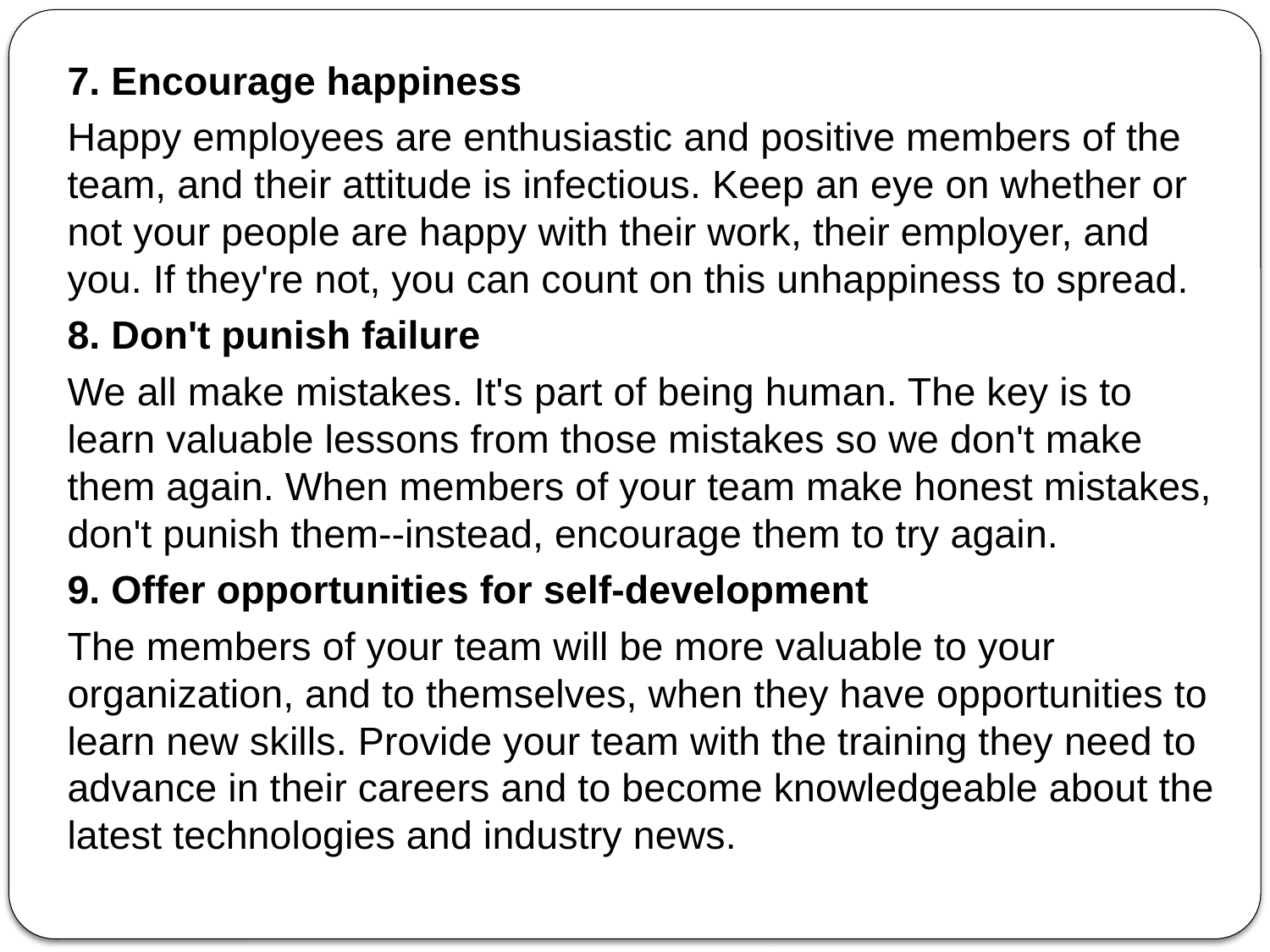

7. Encourage happiness
Happy employees are enthusiastic and positive members of the team, and their attitude is infectious. Keep an eye on whether or not your people are happy with their work, their employer, and you. If they're not, you can count on this unhappiness to spread.
8. Don't punish failure
We all make mistakes. It's part of being human. The key is to learn valuable lessons from those mistakes so we don't make them again. When members of your team make honest mistakes, don't punish them--instead, encourage them to try again.
9. Offer opportunities for self-development
The members of your team will be more valuable to your organization, and to themselves, when they have opportunities to learn new skills. Provide your team with the training they need to advance in their careers and to become knowledgeable about the latest technologies and industry news.